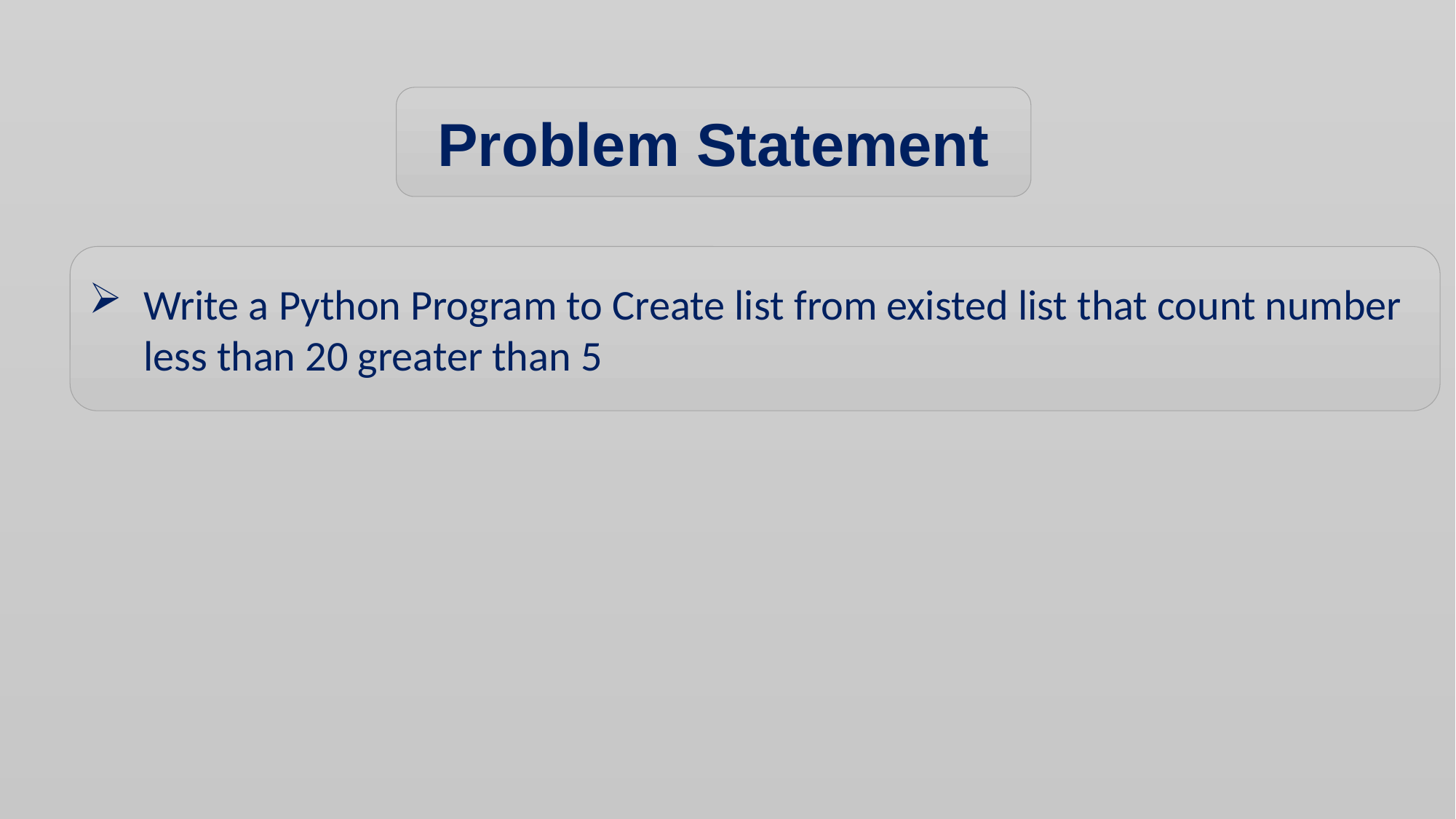

Problem Statement
Write a Python Program to Create list from existed list that count number less than 20 greater than 5